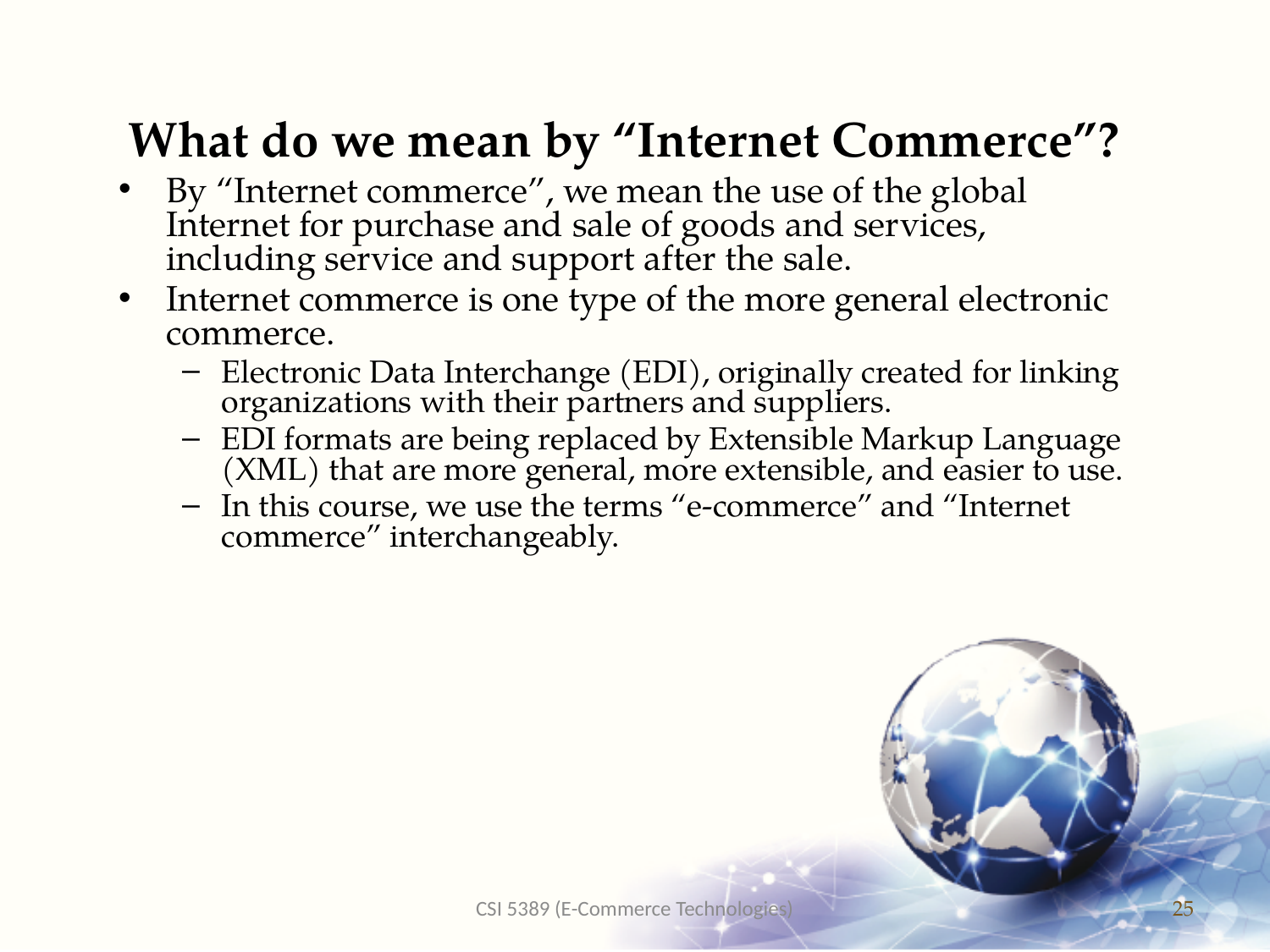

# What do we mean by “Internet Commerce”?
By “Internet commerce”, we mean the use of the global Internet for purchase and sale of goods and services, including service and support after the sale.
Internet commerce is one type of the more general electronic commerce.
Electronic Data Interchange (EDI), originally created for linking organizations with their partners and suppliers.
EDI formats are being replaced by Extensible Markup Language (XML) that are more general, more extensible, and easier to use.
In this course, we use the terms “e-commerce” and “Internet commerce” interchangeably.
CSI 5389 (E-Commerce Technologies)
25